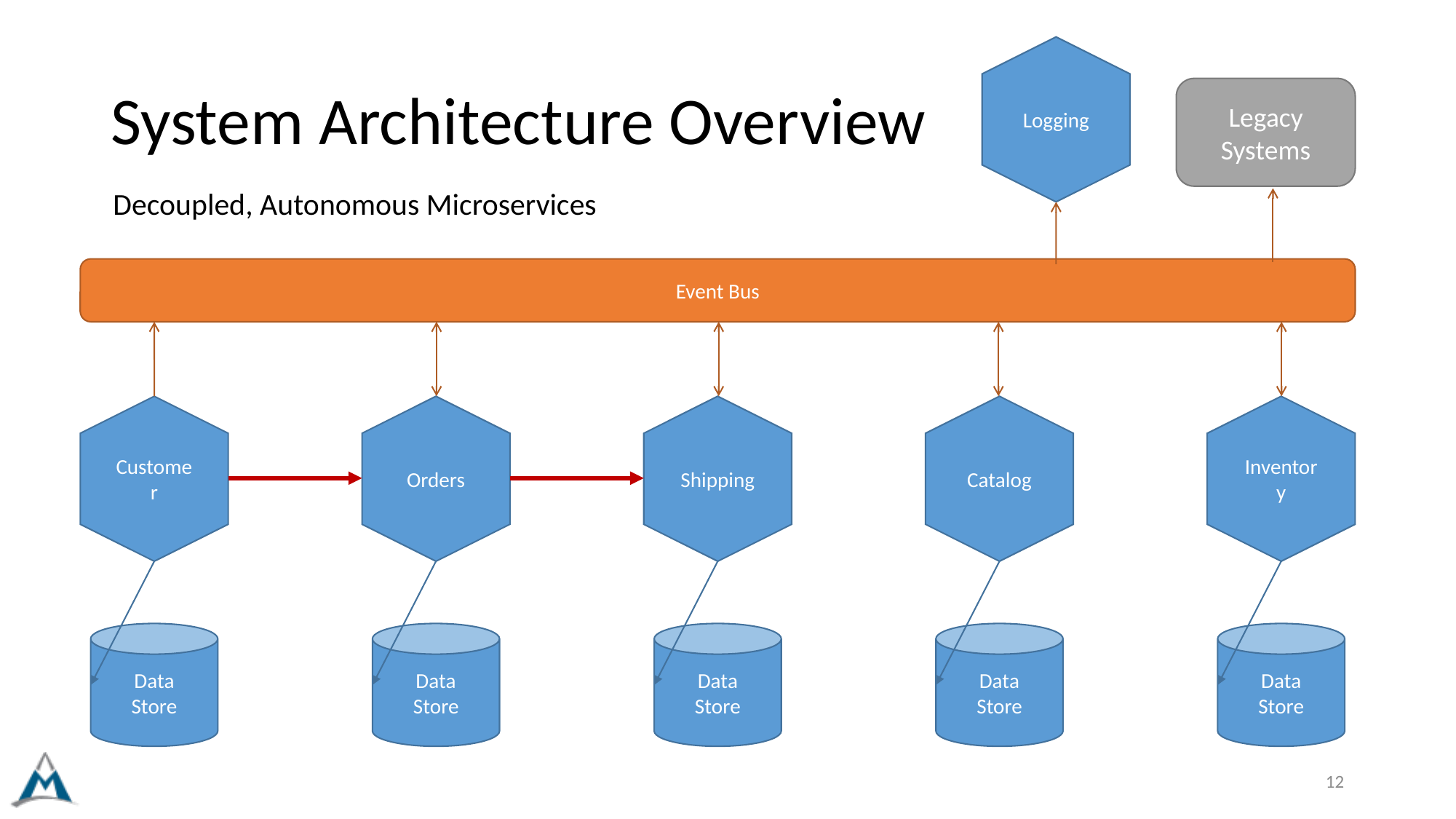

# System Architecture Overview
Logging
Legacy
Systems
Decoupled, Autonomous Microservices
Event Bus
Catalog
Inventory
Customer
Orders
Shipping
Data
Store
Data
Store
Data
Store
Data
Store
Data
Store
12